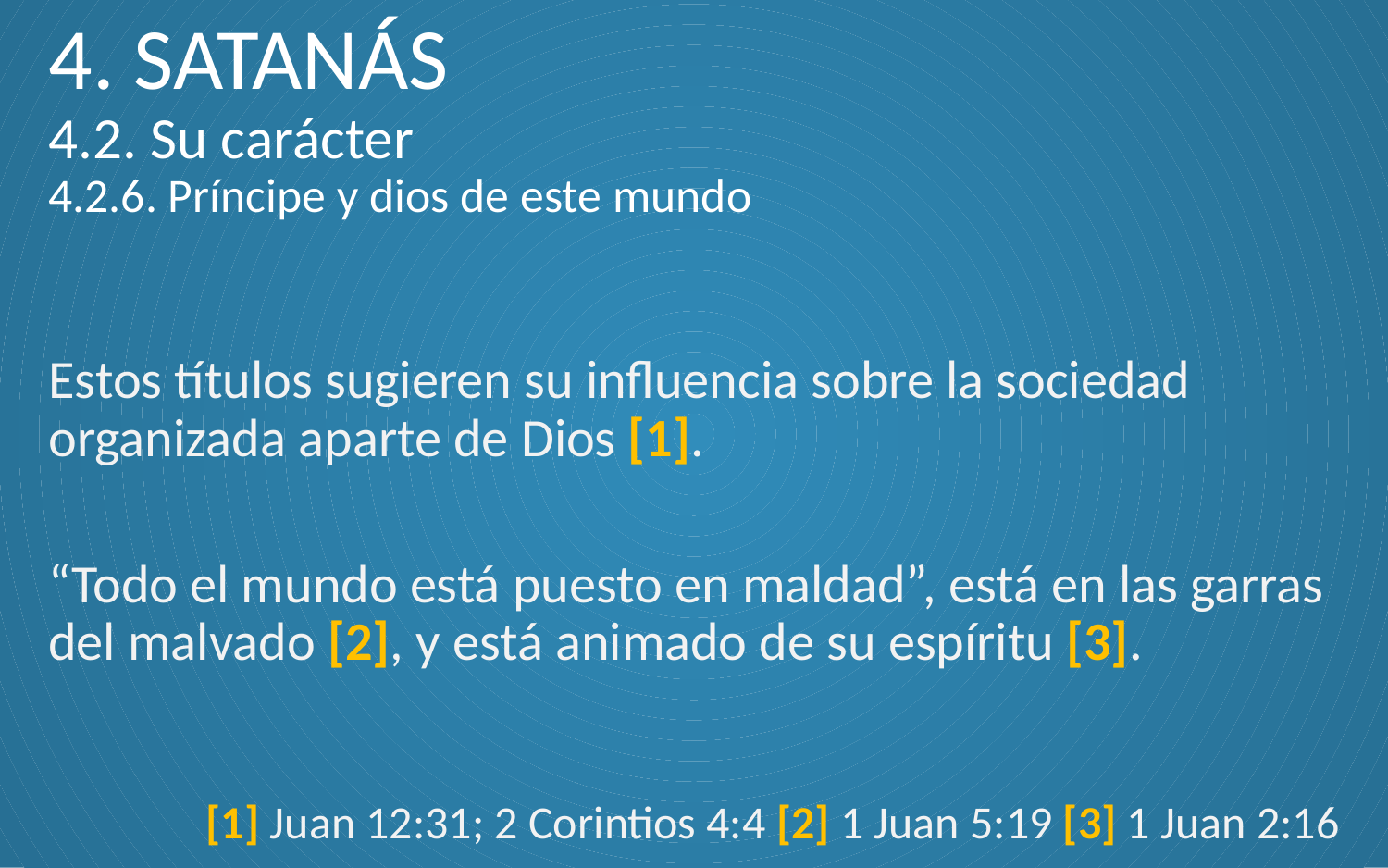

# 4. SATANÁS 4.2. Su carácter 4.2.6. Príncipe y dios de este mundo
Estos títulos sugieren su influencia sobre la sociedad organizada aparte de Dios [1].

“Todo el mundo está puesto en maldad”, está en las garras del malvado [2], y está animado de su espíritu [3].
[1] Juan 12:31; 2 Corintios 4:4 [2] 1 Juan 5:19 [3] 1 Juan 2:16